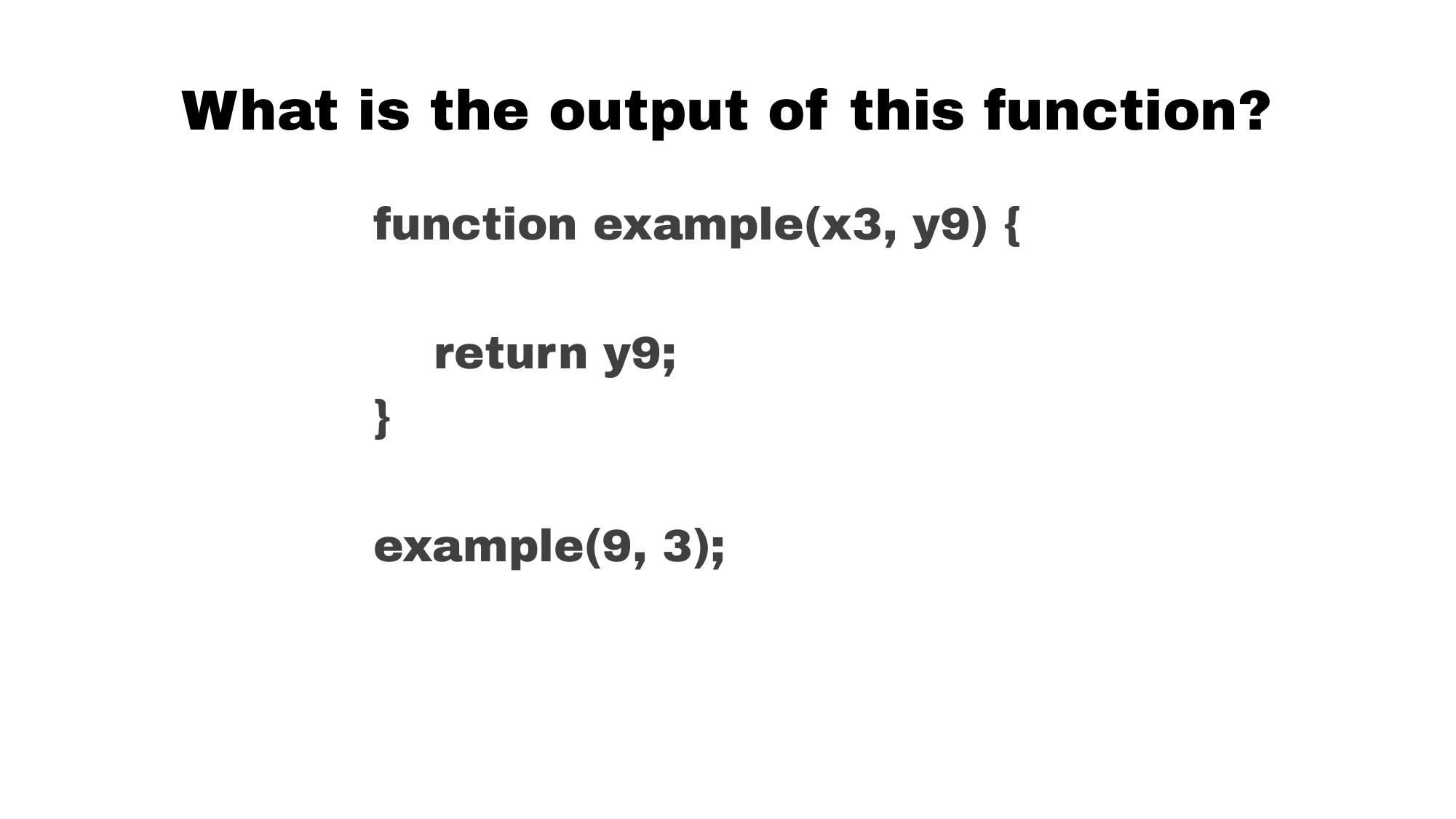

# What is the output of this function?
function example(x3, y9) {

    return y9;
}

example(9, 3);